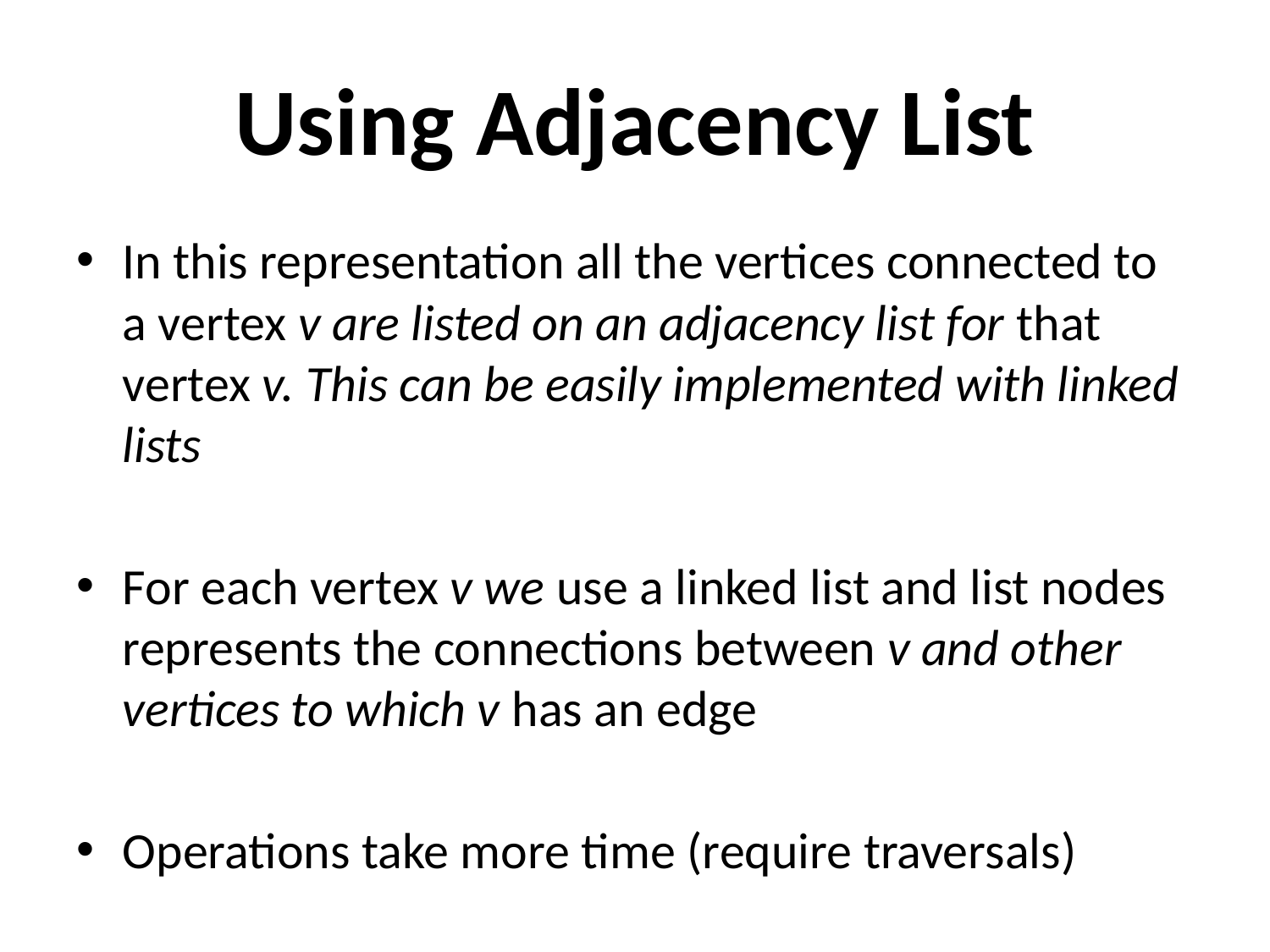

# Using Adjacency List
In this representation all the vertices connected to a vertex v are listed on an adjacency list for that vertex v. This can be easily implemented with linked lists

For each vertex v we use a linked list and list nodes represents the connections between v and other vertices to which v has an edge

Operations take more time (require traversals)